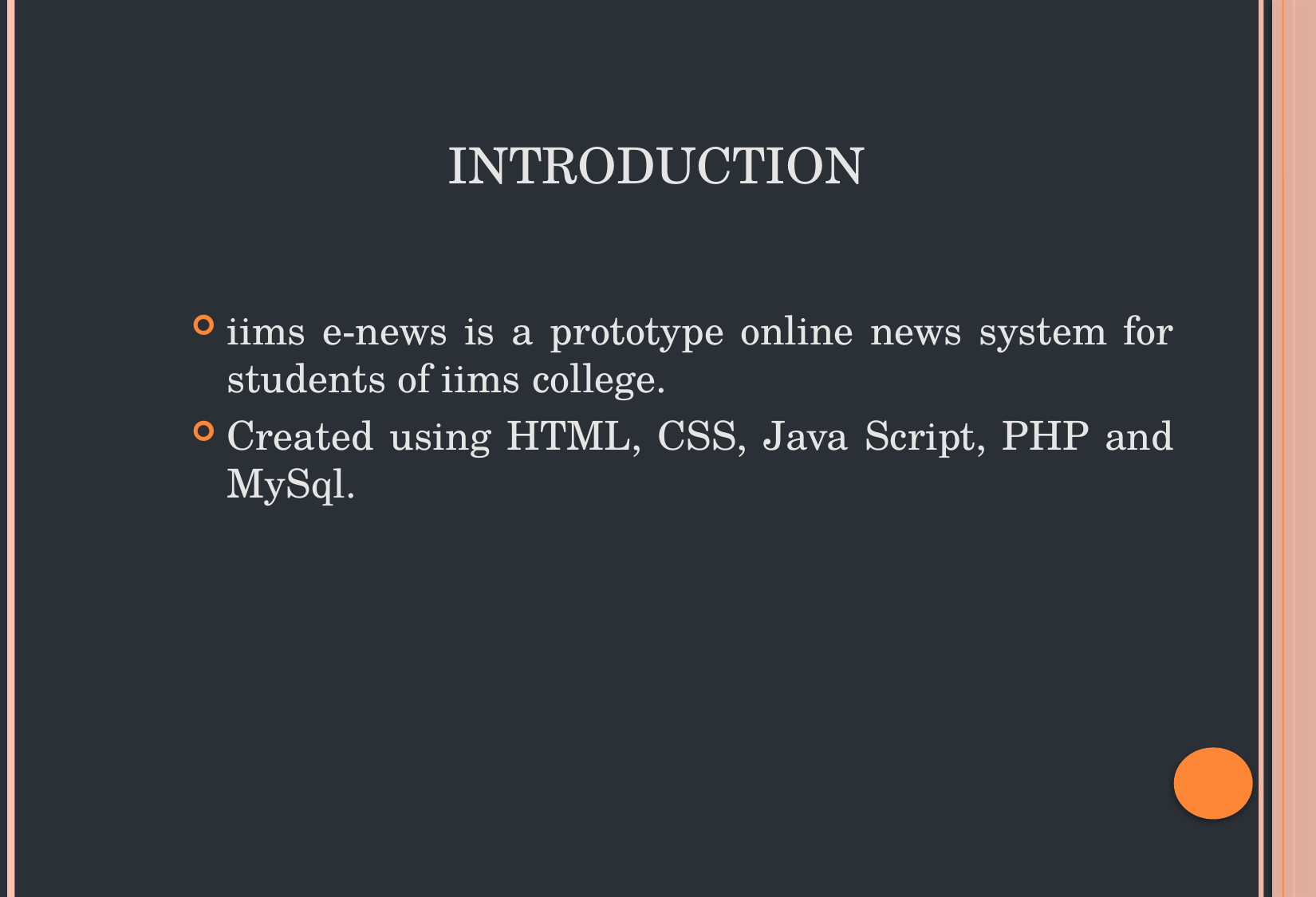

# Introduction
iims e-news is a prototype online news system for students of iims college.
Created using HTML, CSS, Java Script, PHP and MySql.